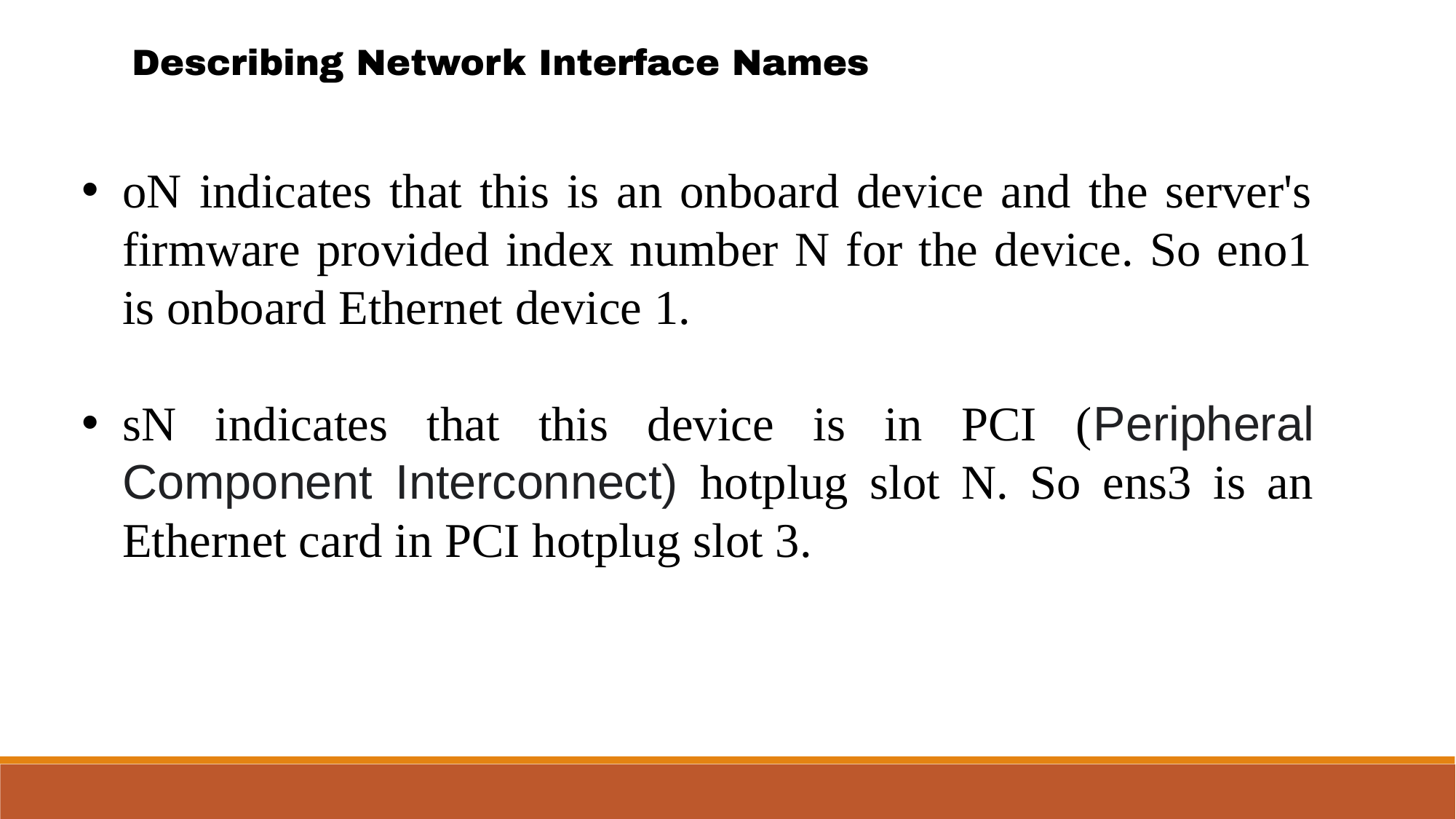

Describing Network Interface Names
oN indicates that this is an onboard device and the server's firmware provided index number N for the device. So eno1 is onboard Ethernet device 1.

sN indicates that this device is in PCI (Peripheral Component Interconnect) hotplug slot N. So ens3 is an Ethernet card in PCI hotplug slot 3.